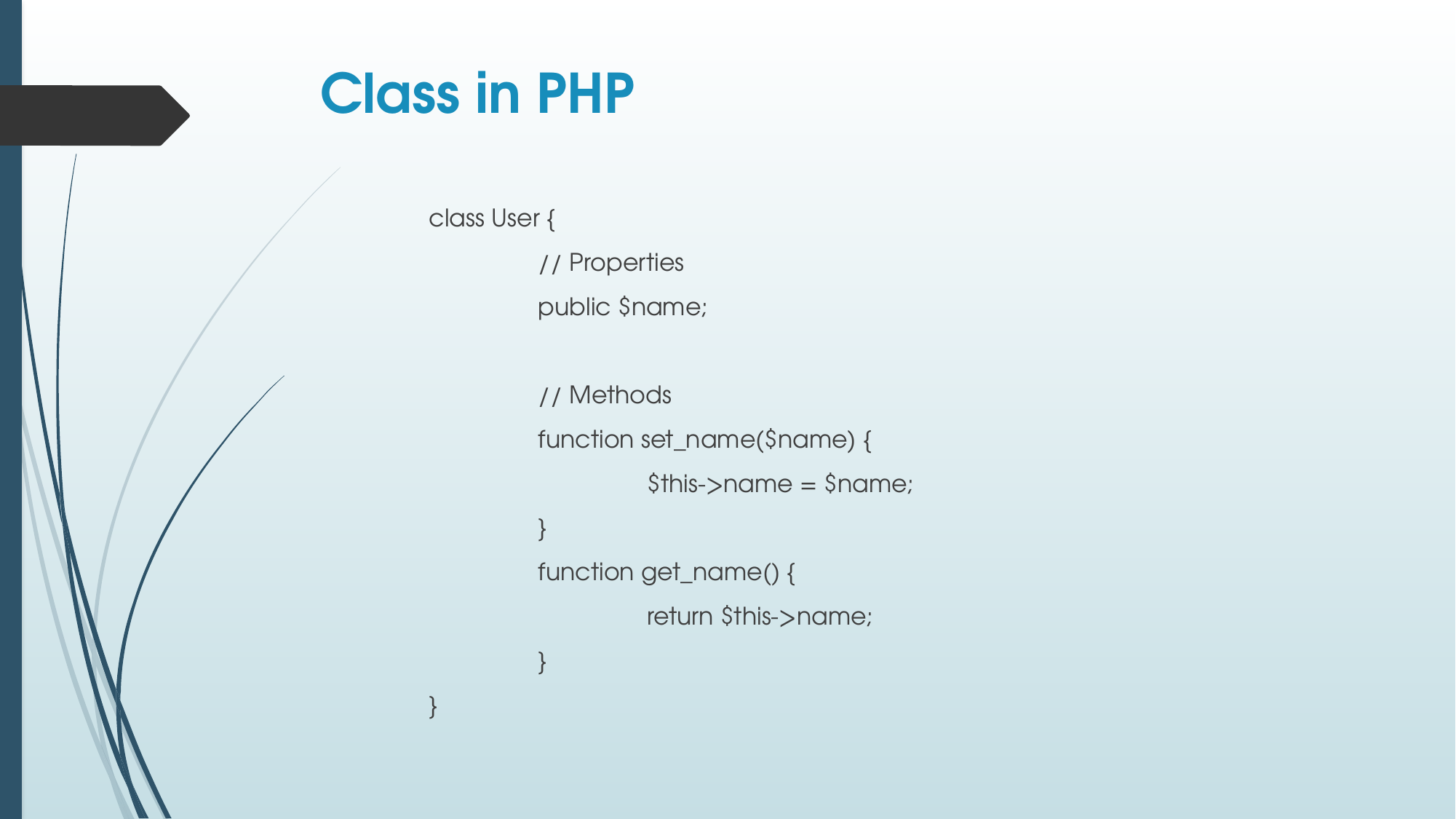

# Class in PHP

class User {
	// Properties
	public $name;

	// Methods
	function set_name($name) {
		$this->name = $name;
	}
	function get_name() {
		return $this->name;
	}
}